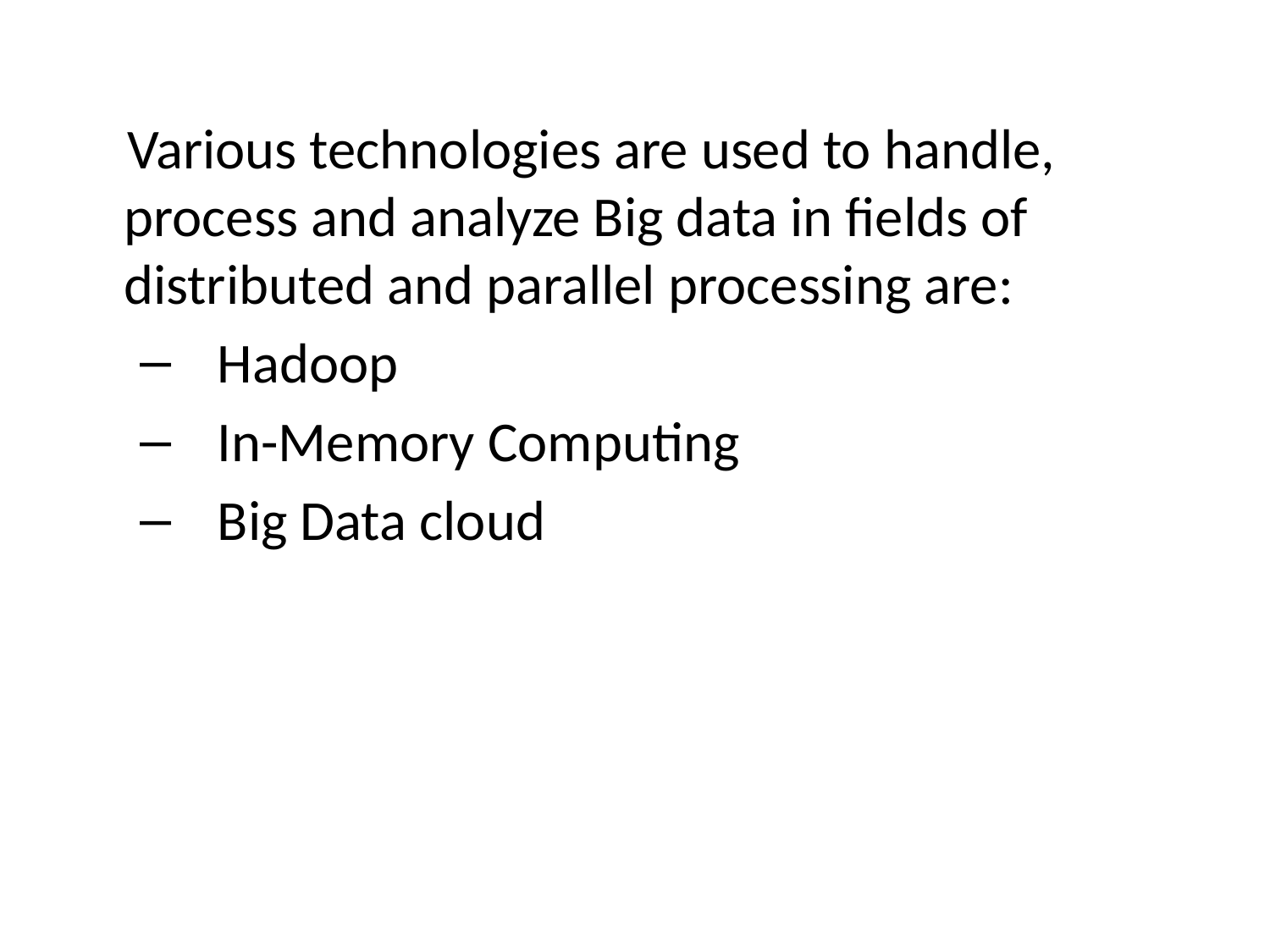

Various technologies are used to handle, process and analyze Big data in fields of  distributed and parallel processing are:
   Hadoop
   In-Memory Computing
   Big Data cloud